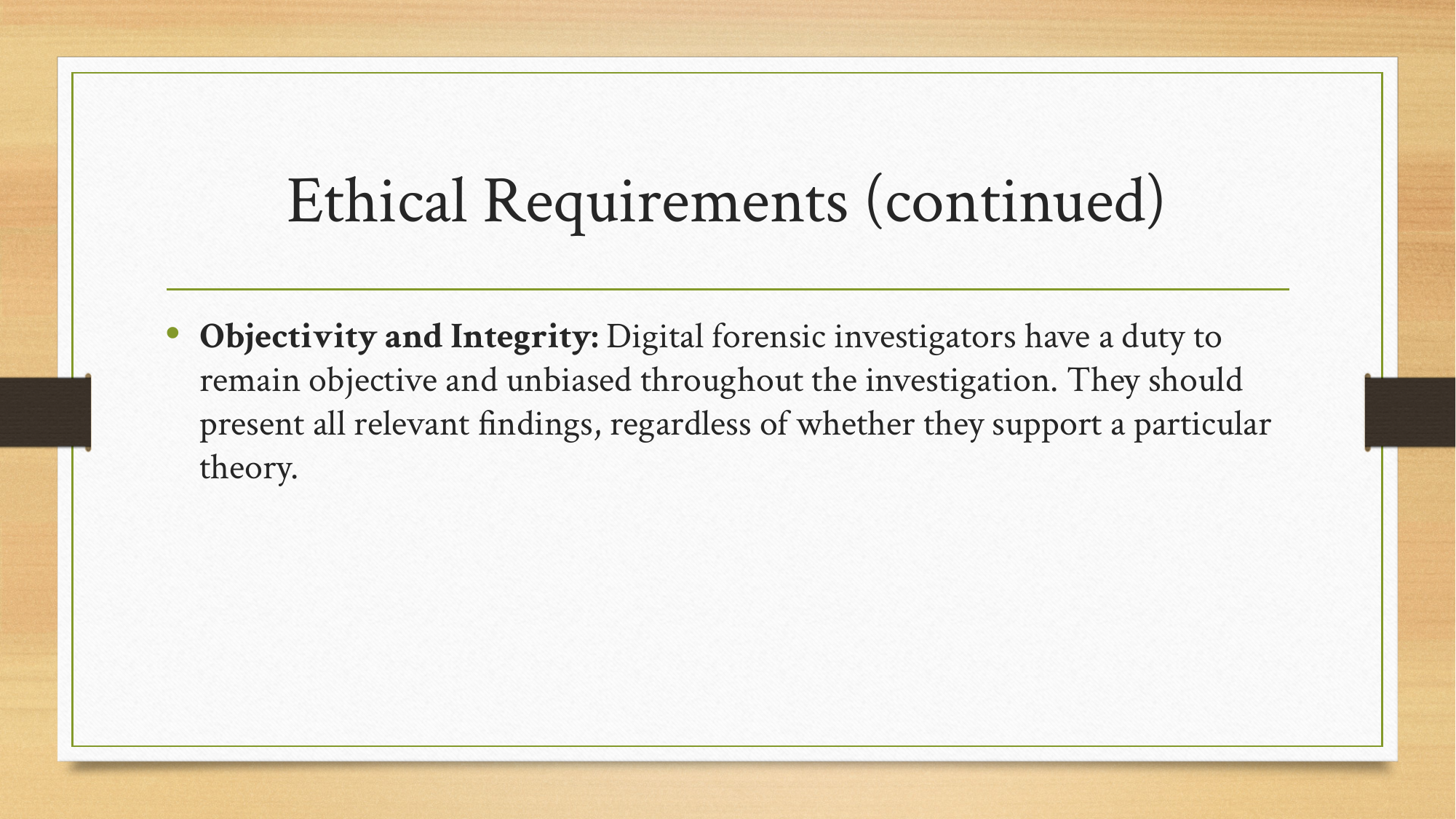

# Ethical Requirements (continued)
Objectivity and Integrity: Digital forensic investigators have a duty to remain objective and unbiased throughout the investigation. They should present all relevant findings, regardless of whether they support a particular theory.